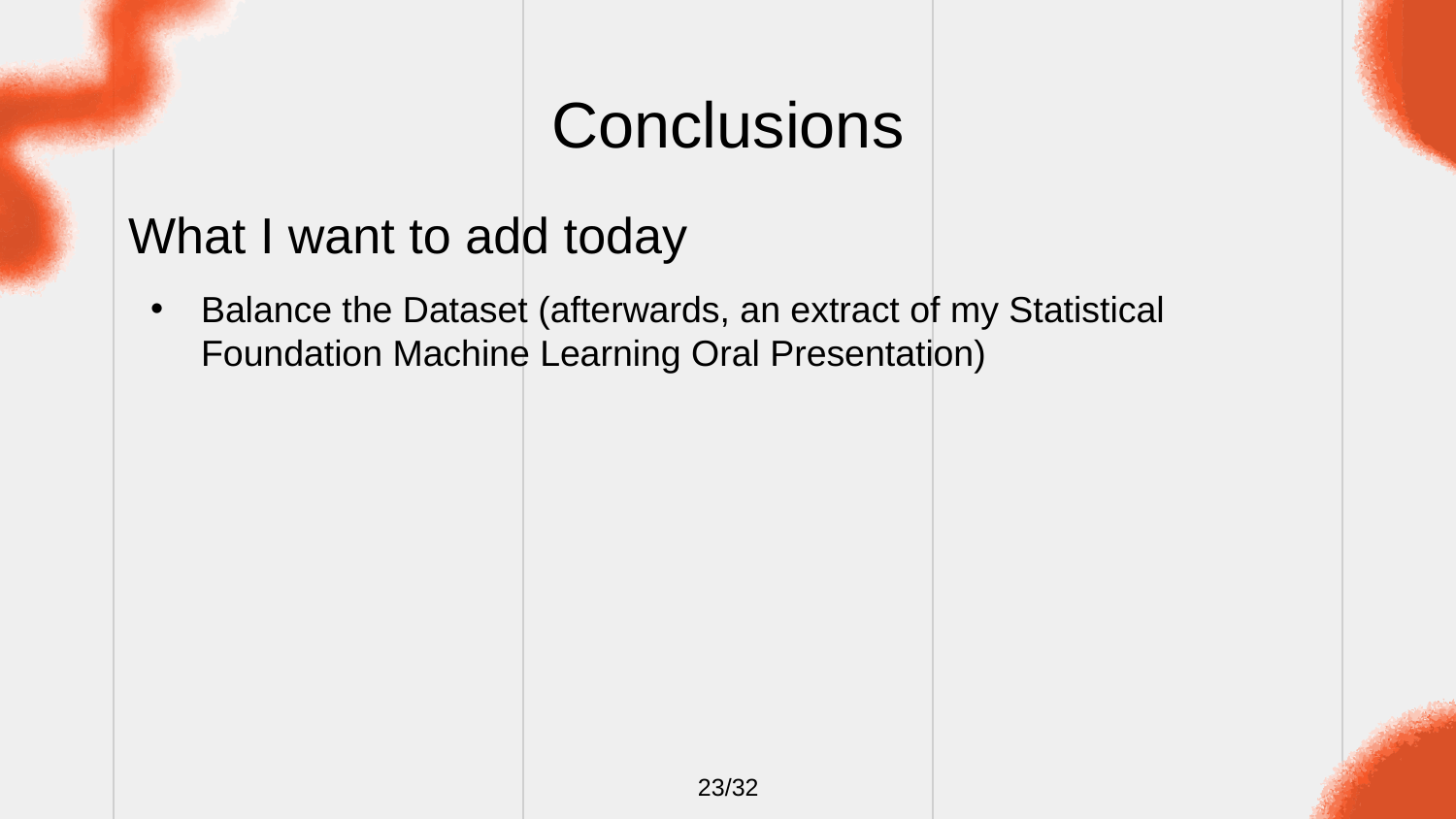

# Conclusions
What I want to add today
Balance the Dataset (afterwards, an extract of my Statistical Foundation Machine Learning Oral Presentation)

23/32